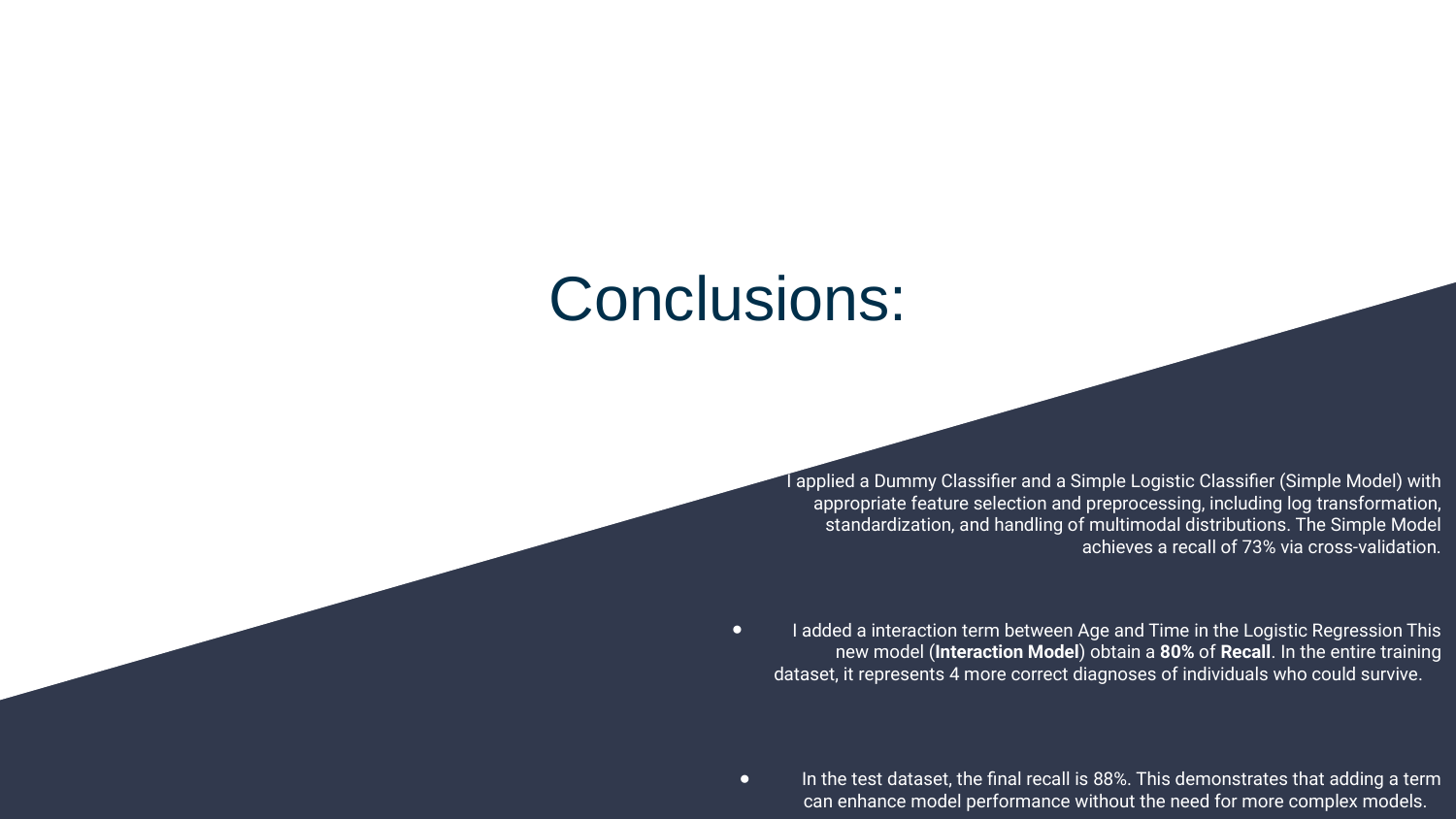

# Conclusions:
I applied a Dummy Classifier and a Simple Logistic Classifier (Simple Model) with appropriate feature selection and preprocessing, including log transformation, standardization, and handling of multimodal distributions. The Simple Model achieves a recall of 73% via cross-validation.

I added a interaction term between Age and Time in the Logistic Regression This new model (Interaction Model) obtain a 80% of Recall. In the entire training dataset, it represents 4 more correct diagnoses of individuals who could survive.

In the test dataset, the final recall is 88%. This demonstrates that adding a term can enhance model performance without the need for more complex models.